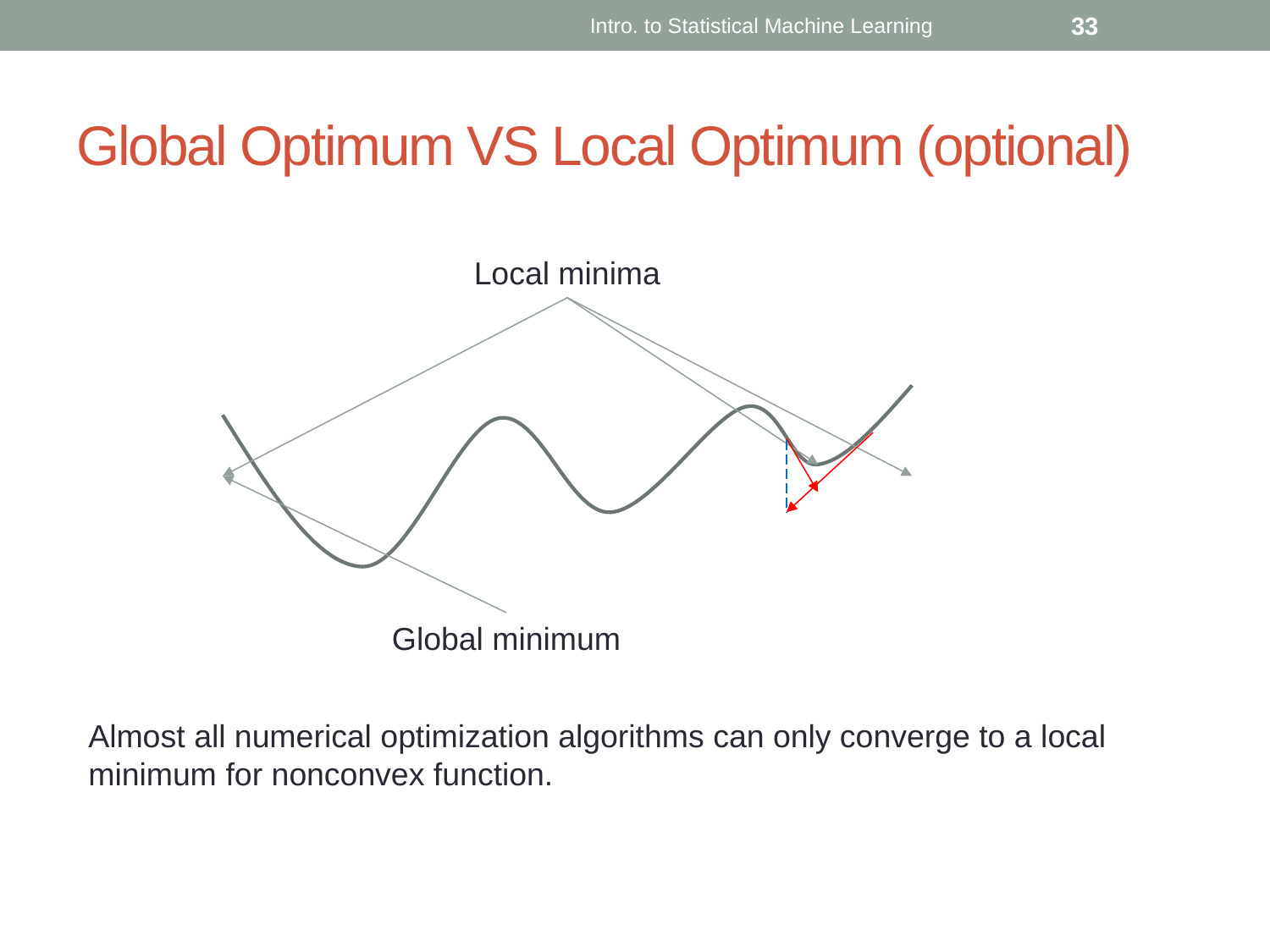

Intro. to Statistical Machine Learning
33
# Global Optimum VS Local Optimum (optional)
Local minima

Global minimum
Almost all numerical optimization algorithms can only converge to a local minimum for nonconvex function.